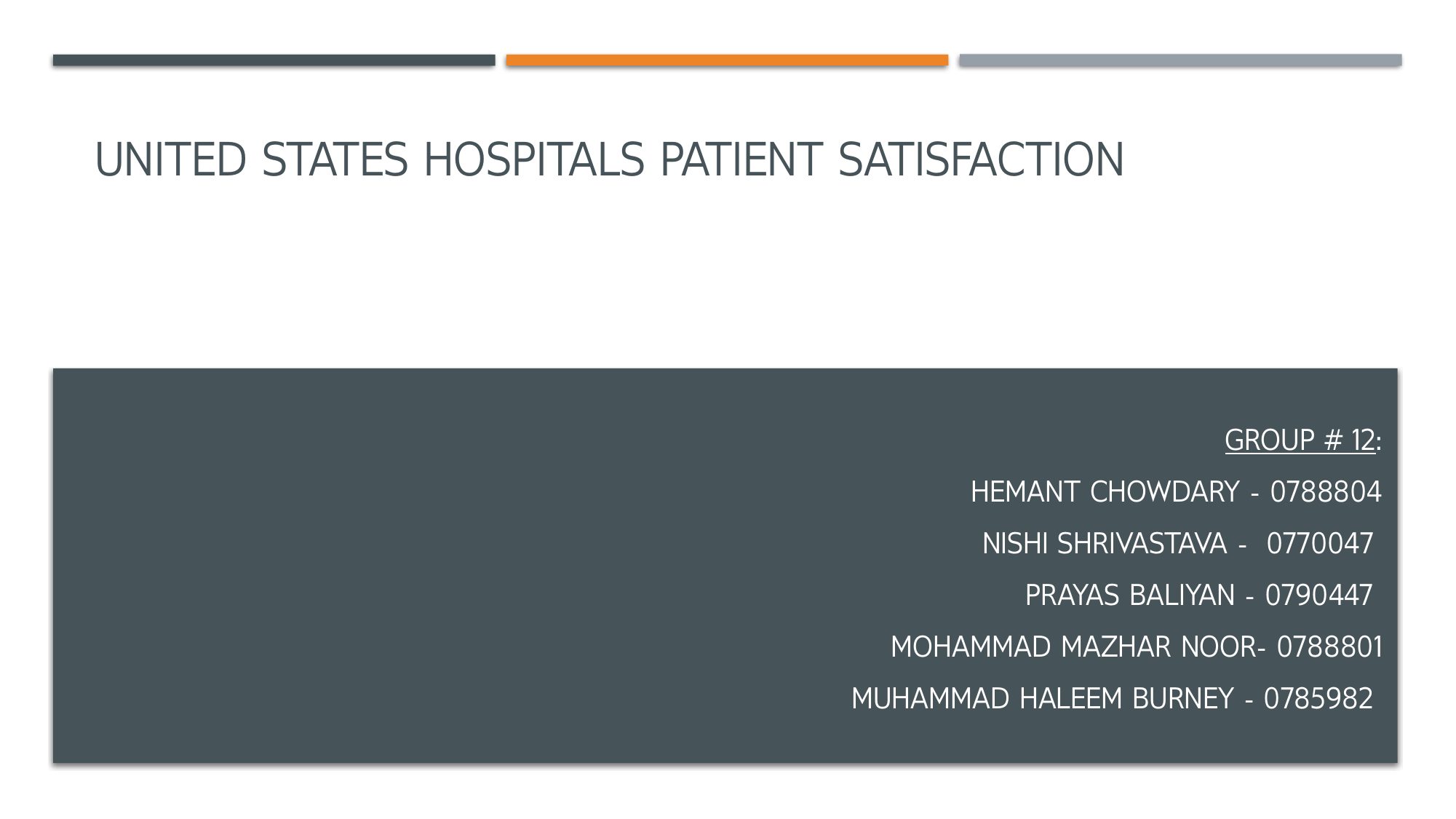

# United states HOSPITALS PATIENT SATISFACTION

Group # 12:
HEMANT CHOWDARY - 0788804
NISHI SHRIVASTAVA -  0770047
PRAYAS BALIYAN - 0790447
Mohammad Mazhar Noor- 0788801
Muhammad Haleem Burney - 0785982